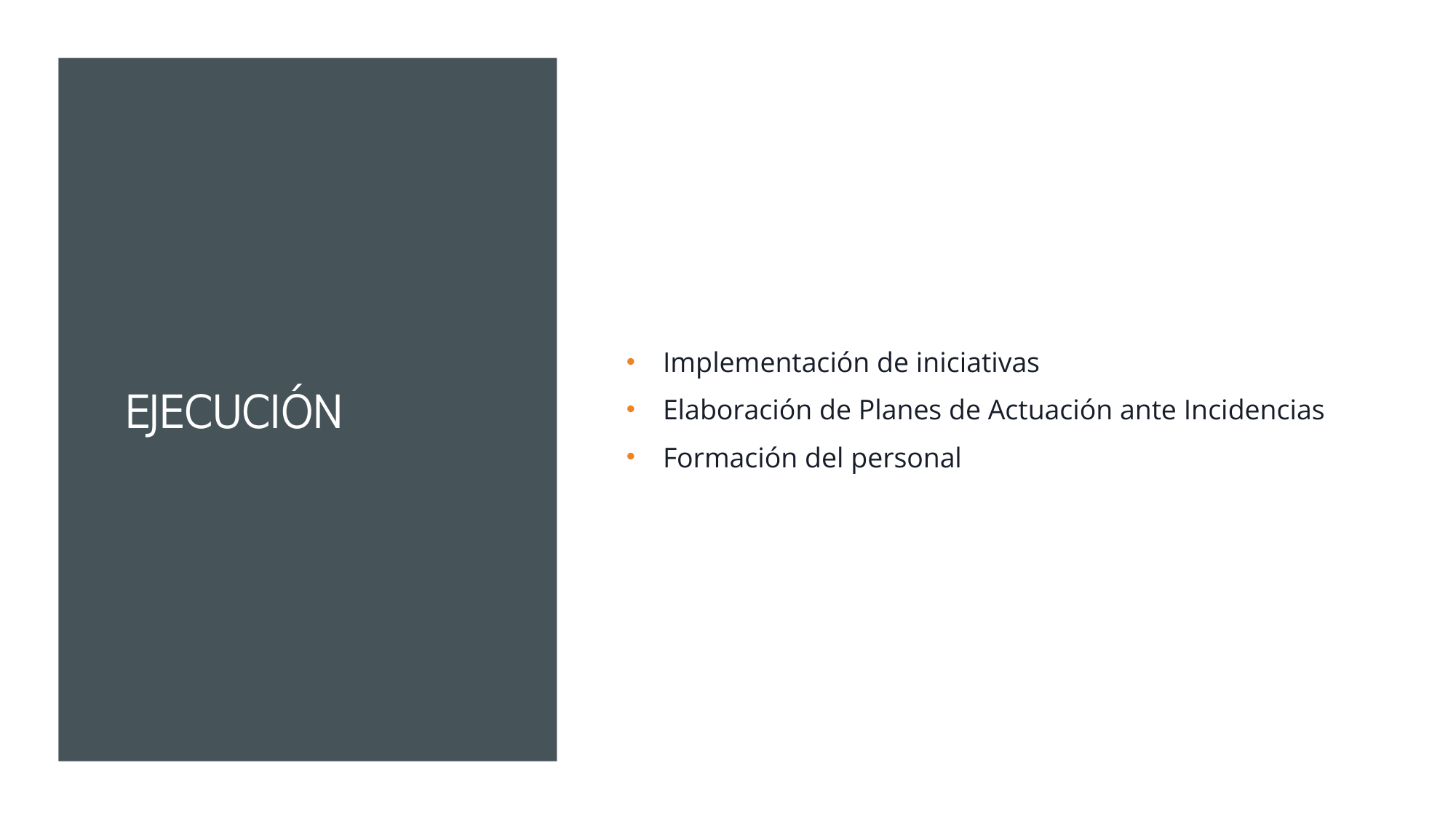

# Ejecución
Implementación de iniciativas
Elaboración de Planes de Actuación ante Incidencias
Formación del personal